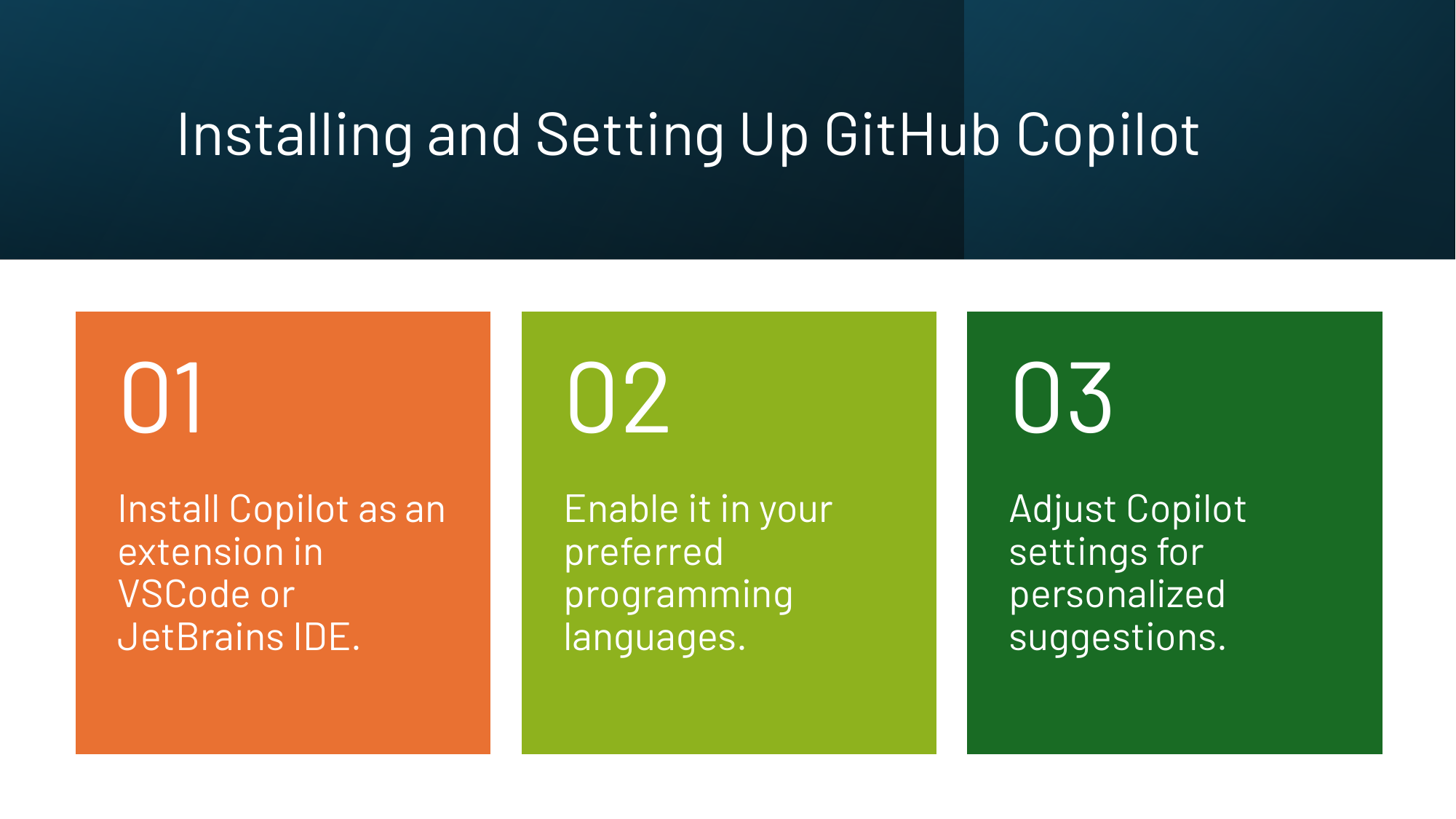

# Installing and Setting Up GitHub Copilot
Install Copilot as an extension in VSCode or JetBrains IDE.
01
Enable it in your preferred programming languages.
02
Adjust Copilot settings for personalized suggestions.
03